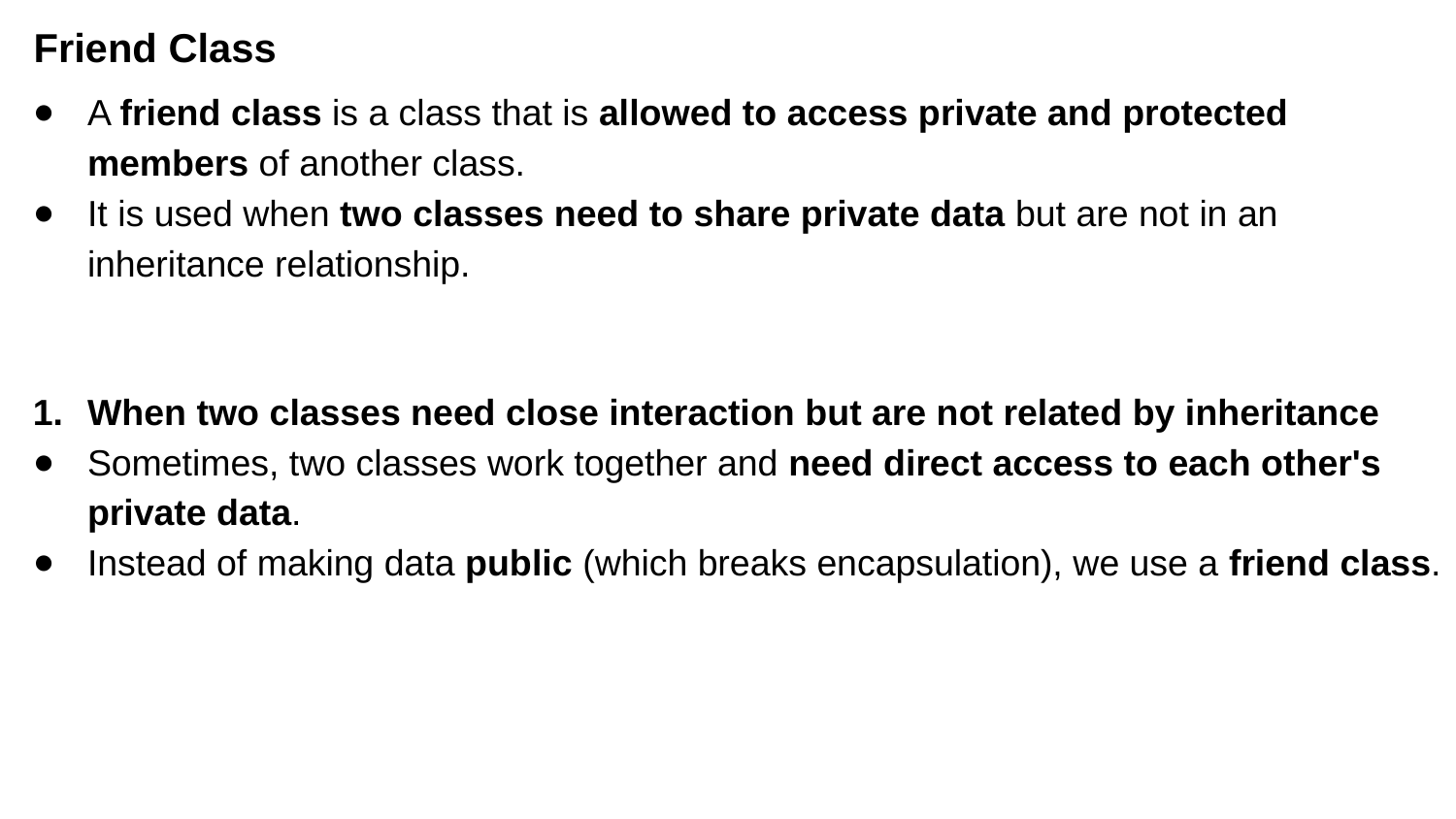

# Friend Class
A friend class is a class that is allowed to access private and protected members of another class.
It is used when two classes need to share private data but are not in an inheritance relationship.

When two classes need close interaction but are not related by inheritance
Sometimes, two classes work together and need direct access to each other's private data.
Instead of making data public (which breaks encapsulation), we use a friend class.